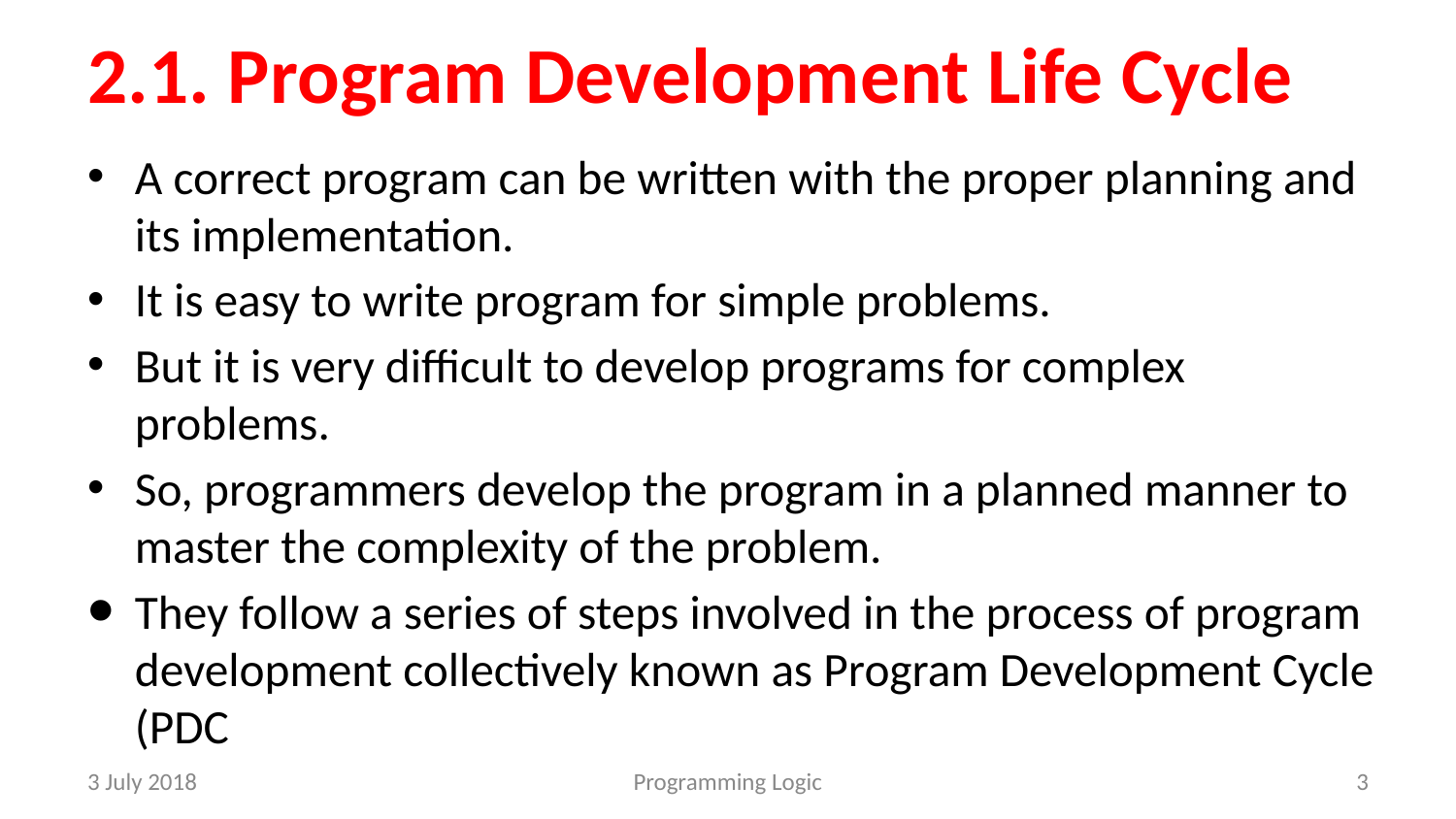

# 2.1. Program Development Life Cycle

A correct program can be written with the proper planning and its implementation.
It is easy to write program for simple problems.
But it is very difficult to develop programs for complex problems.
So, programmers develop the program in a planned manner to master the complexity of the problem.
They follow a series of steps involved in the process of program development collectively known as Program Development Cycle (PDC
3 July 2018
Programming Logic
3